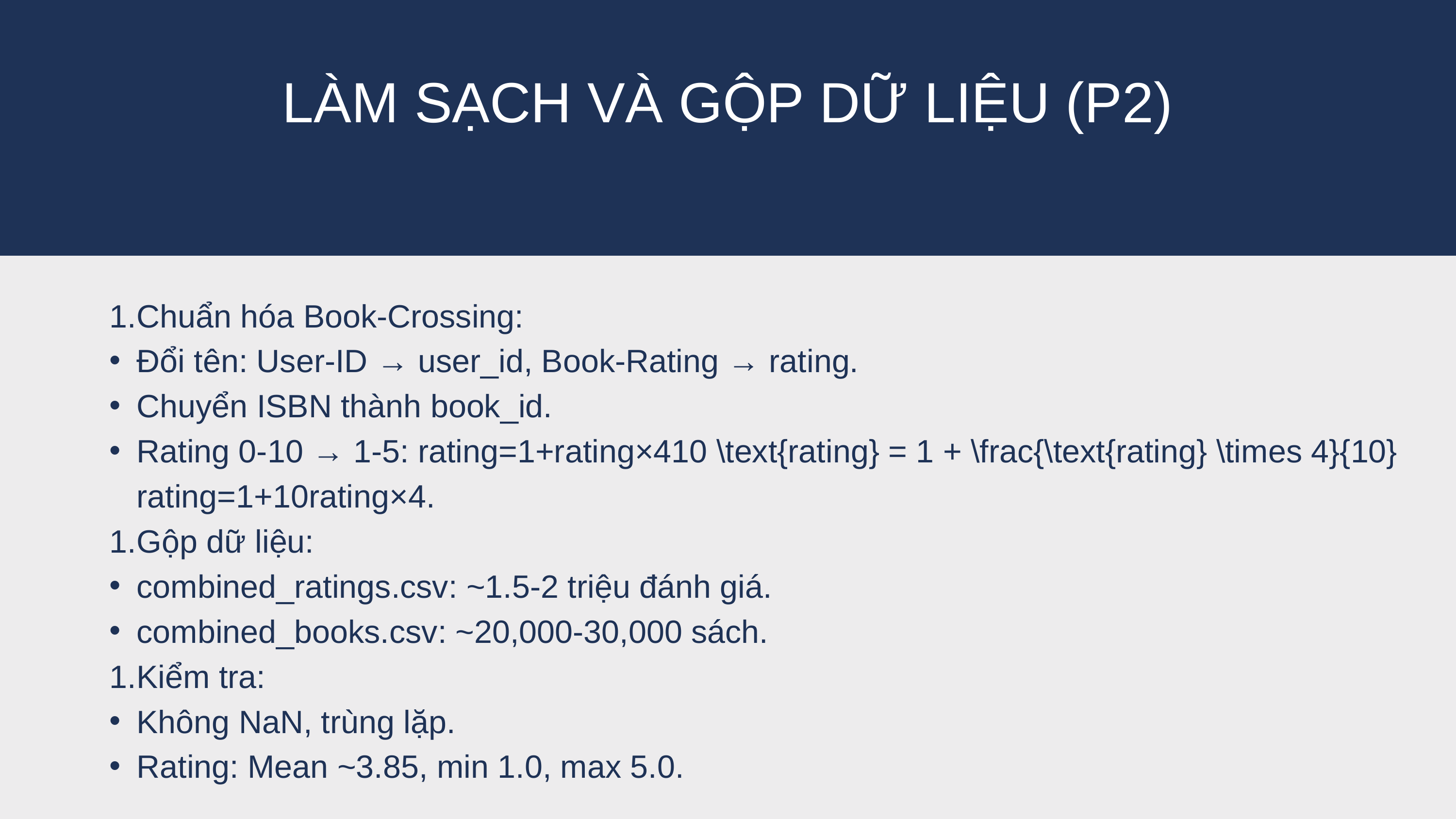

LÀM SẠCH VÀ GỘP DỮ LIỆU (P2)
Chuẩn hóa Book-Crossing:
Đổi tên: User-ID → user_id, Book-Rating → rating.
Chuyển ISBN thành book_id.
Rating 0-10 → 1-5: rating=1+rating×410 \text{rating} = 1 + \frac{\text{rating} \times 4}{10} rating=1+10rating×4​.
Gộp dữ liệu:
combined_ratings.csv: ~1.5-2 triệu đánh giá.
combined_books.csv: ~20,000-30,000 sách.
Kiểm tra:
Không NaN, trùng lặp.
Rating: Mean ~3.85, min 1.0, max 5.0.